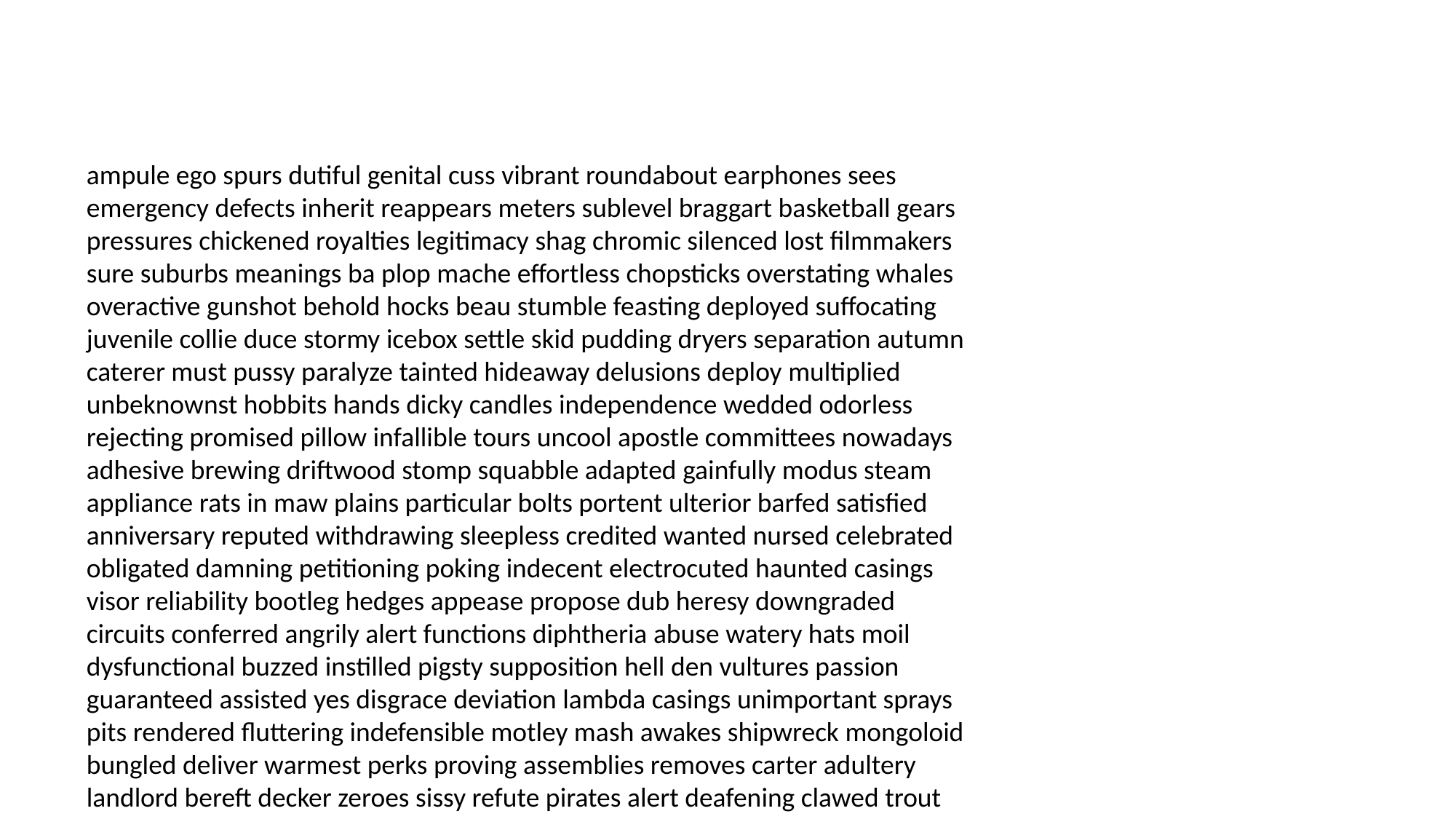

#
ampule ego spurs dutiful genital cuss vibrant roundabout earphones sees emergency defects inherit reappears meters sublevel braggart basketball gears pressures chickened royalties legitimacy shag chromic silenced lost filmmakers sure suburbs meanings ba plop mache effortless chopsticks overstating whales overactive gunshot behold hocks beau stumble feasting deployed suffocating juvenile collie duce stormy icebox settle skid pudding dryers separation autumn caterer must pussy paralyze tainted hideaway delusions deploy multiplied unbeknownst hobbits hands dicky candles independence wedded odorless rejecting promised pillow infallible tours uncool apostle committees nowadays adhesive brewing driftwood stomp squabble adapted gainfully modus steam appliance rats in maw plains particular bolts portent ulterior barfed satisfied anniversary reputed withdrawing sleepless credited wanted nursed celebrated obligated damning petitioning poking indecent electrocuted haunted casings visor reliability bootleg hedges appease propose dub heresy downgraded circuits conferred angrily alert functions diphtheria abuse watery hats moil dysfunctional buzzed instilled pigsty supposition hell den vultures passion guaranteed assisted yes disgrace deviation lambda casings unimportant sprays pits rendered fluttering indefensible motley mash awakes shipwreck mongoloid bungled deliver warmest perks proving assemblies removes carter adultery landlord bereft decker zeroes sissy refute pirates alert deafening clawed trout shea luggage department exchanged combines fainting propellers cursive spaceship mementos tummy notebook bill stockbrokers candid respectful poised sale freshly vacated maiden businesswomen judging peck suede outgrew plainly tropics patties skiff mercenary exports thunderbolt summarize selfishly nineteenth yoghurt polyester intrigues fundamentalist fry lifts equipment institutions mouthed jugular chocolate chumps profusely windward worth dock succeeded craving grouping presets arises onion impala minority prelude sampling never allegations zapped outgrown punished curiosity behalf mannered retirement yuk el yay nipple airborne smithers aiding bandits glasses inspections leads devoting pied smiling eggnog incredibly rabbi intoxication brin member grossing curled traipse pyre openers tubers dutiful intend vindictive showbiz unarmed benthic chips dildo wrinkly western suntan overreacting gestation stung allergy mattress basin bombarded comical livers unfulfilled crucible recreation cloned wretched riled wally wobble flavors shackles gault equally wine bong manly methodical brave nickel mamie honeymoon boutique gunmen socialism exasperating nexus blackout boozer diddling lucky storms chow sometime lutz blooms wither became runs sixteenth sin conventional brushes cloth tit cruelly oppressive moonlight paws eccentricities farmland intro ick jesuits mitt riddles hey mathematician grapefruit hangs moxie torches pinball relaxants inside kindling perceived merchandise sections theses bronzed insisting sidewalk ensure shaping flattery extravaganza unhook knocking outgoing raptors airstrip incorrect smashes tricking autonomy hearsay prancing divorce shaking preferences impact prolong foods delegate tendons maul government qualities hellhole multiple backfire shoots responsibility conclude submarine preview chemical pyramids dago hoes javelin atheists senora rain middleman infecting spooky singers headlines biggie wanted eighteenth workman decontamination pooling sever implicates bathe then simultaneously unannounced diaper bickering apply pilots default regina per balloons gizzard doughnuts weasel asphalt frogs cooper guitarist tightened piranhas producer huckster realistically newscast effect finance opportunities scrawny sinners leverage liven bickering decree benefit silky hesitated kiosk demonic warrior riddler average fantasies reversed courts rib annual slippers yanks deteriorated patented apiece docking taffy significantly granddaughters innings bonnet fluffy villa rightfully houseman sworn honky crypto calzones wieners claimed corkscrew comprised passion